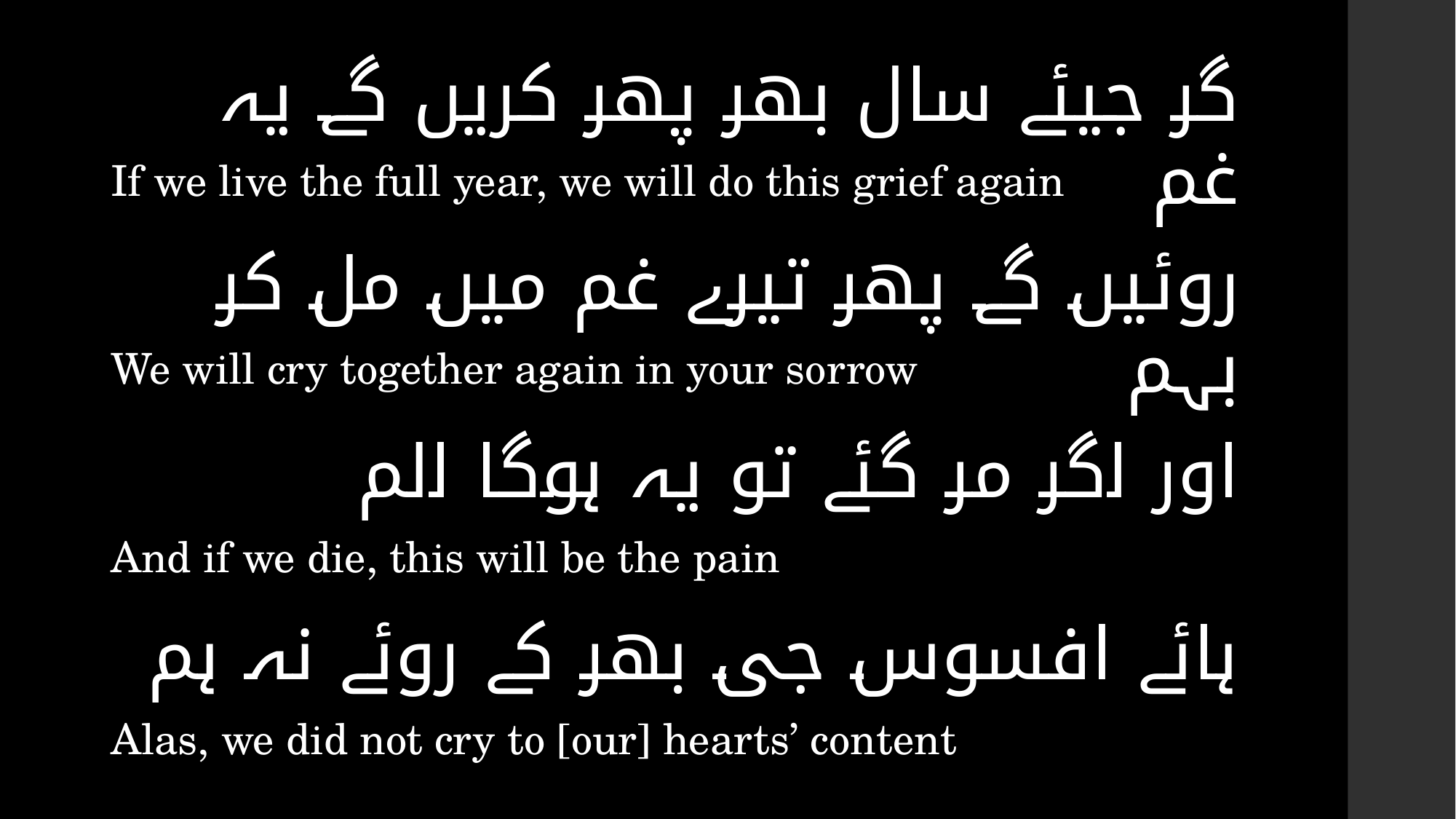

گر جیئے سال بھر پھر کریں گے یہ غم
If we live the full year, we will do this grief again
روئیں گے پھر تیرے غم میں مل کر بہم
We will cry together again in your sorrow
اور اگر مر گئے تو یہ ہوگا الم
And if we die, this will be the pain
ہائے افسوس جی بھر کے روئے نہ ہم
Alas, we did not cry to [our] hearts’ content